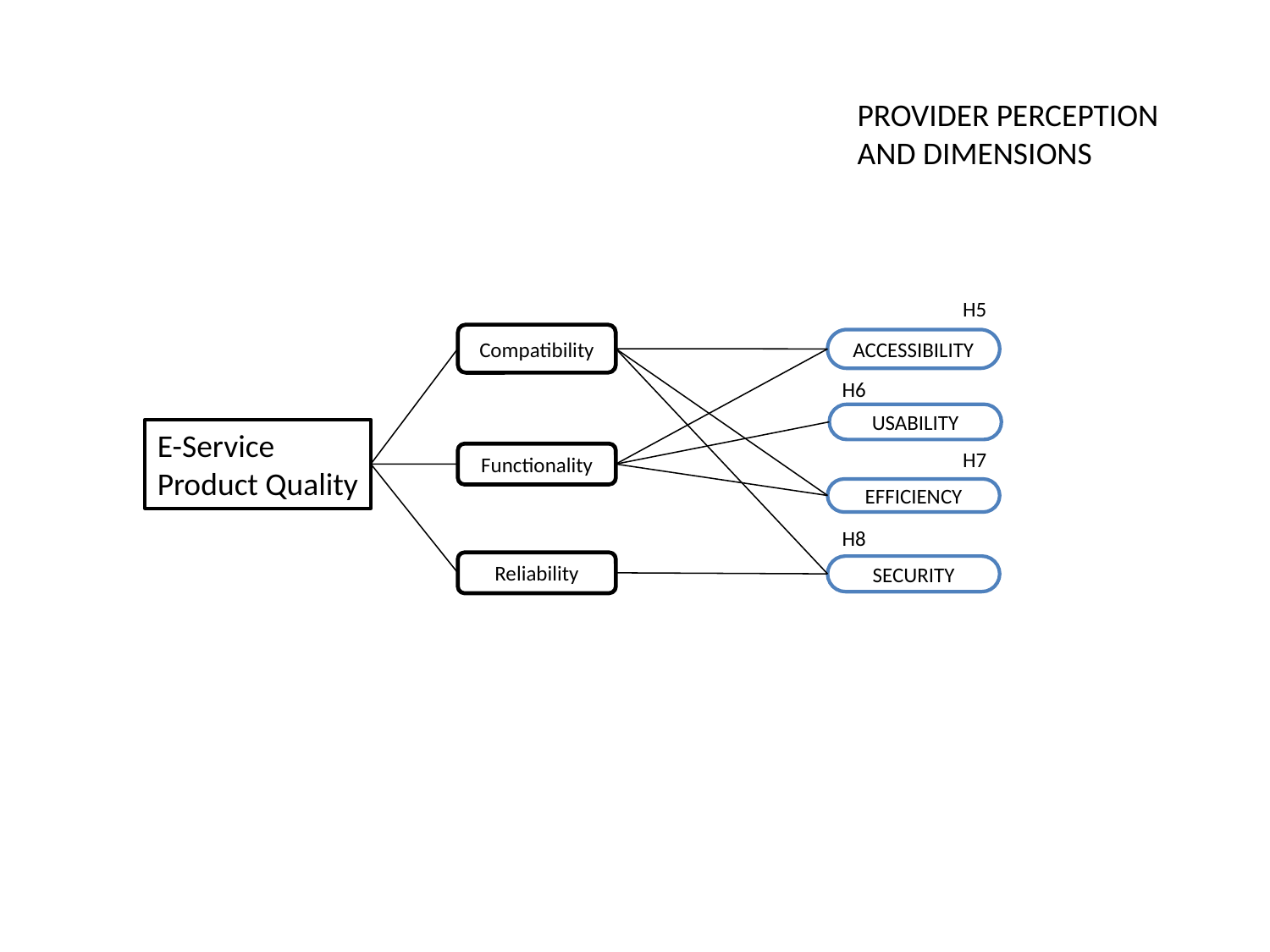

PROVIDER PERCEPTION
AND DIMENSIONS
H5
Compatibility
ACCESSIBILITY
H6
USABILITY
E-Service
Product Quality
H7
Functionality
EFFICIENCY
H8
Reliability
SECURITY